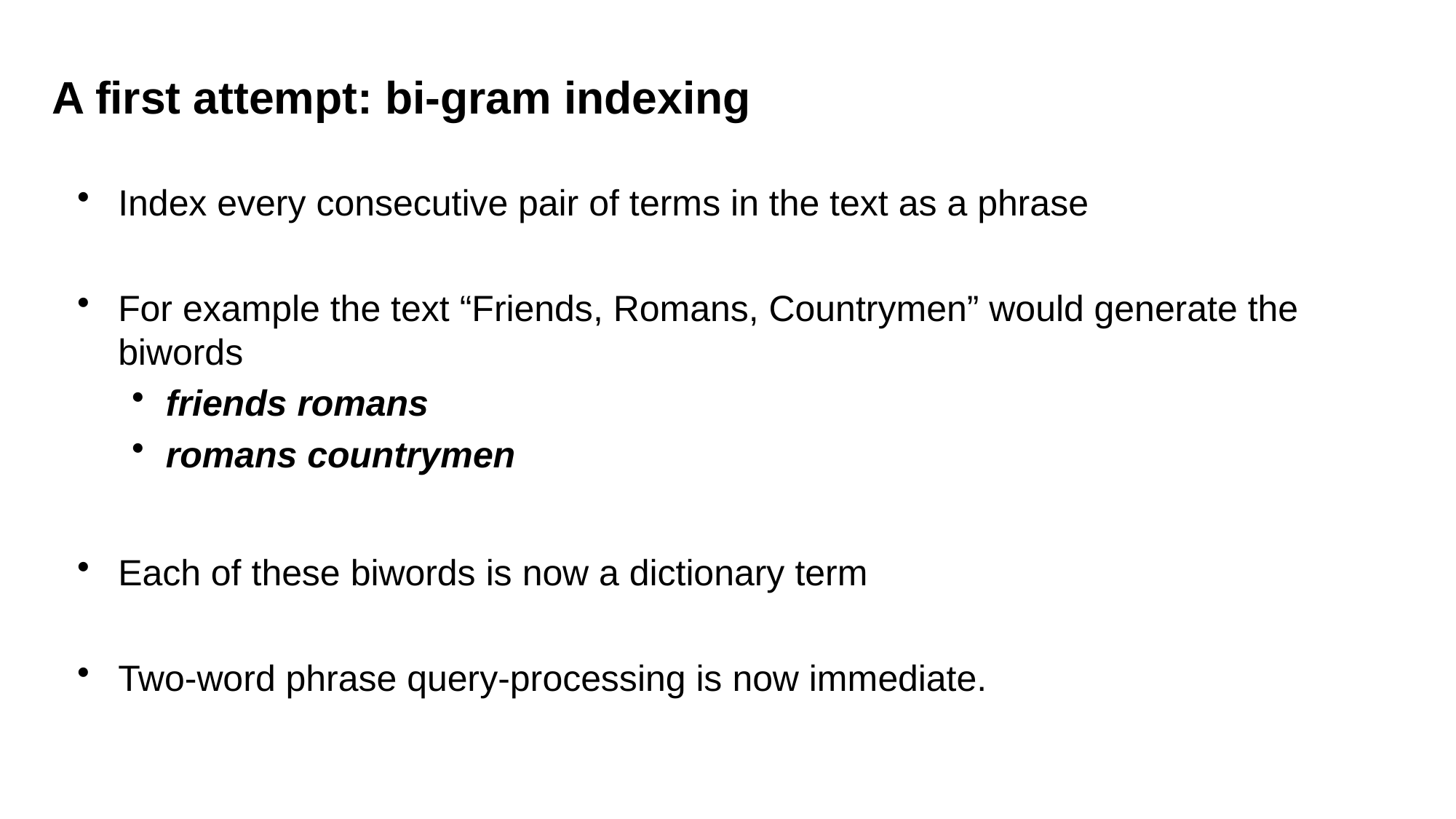

A first attempt: bi-gram indexing
Index every consecutive pair of terms in the text as a phrase

For example the text “Friends, Romans, Countrymen” would generate the biwords
friends romans
romans countrymen

Each of these biwords is now a dictionary term

Two-word phrase query-processing is now immediate.
29